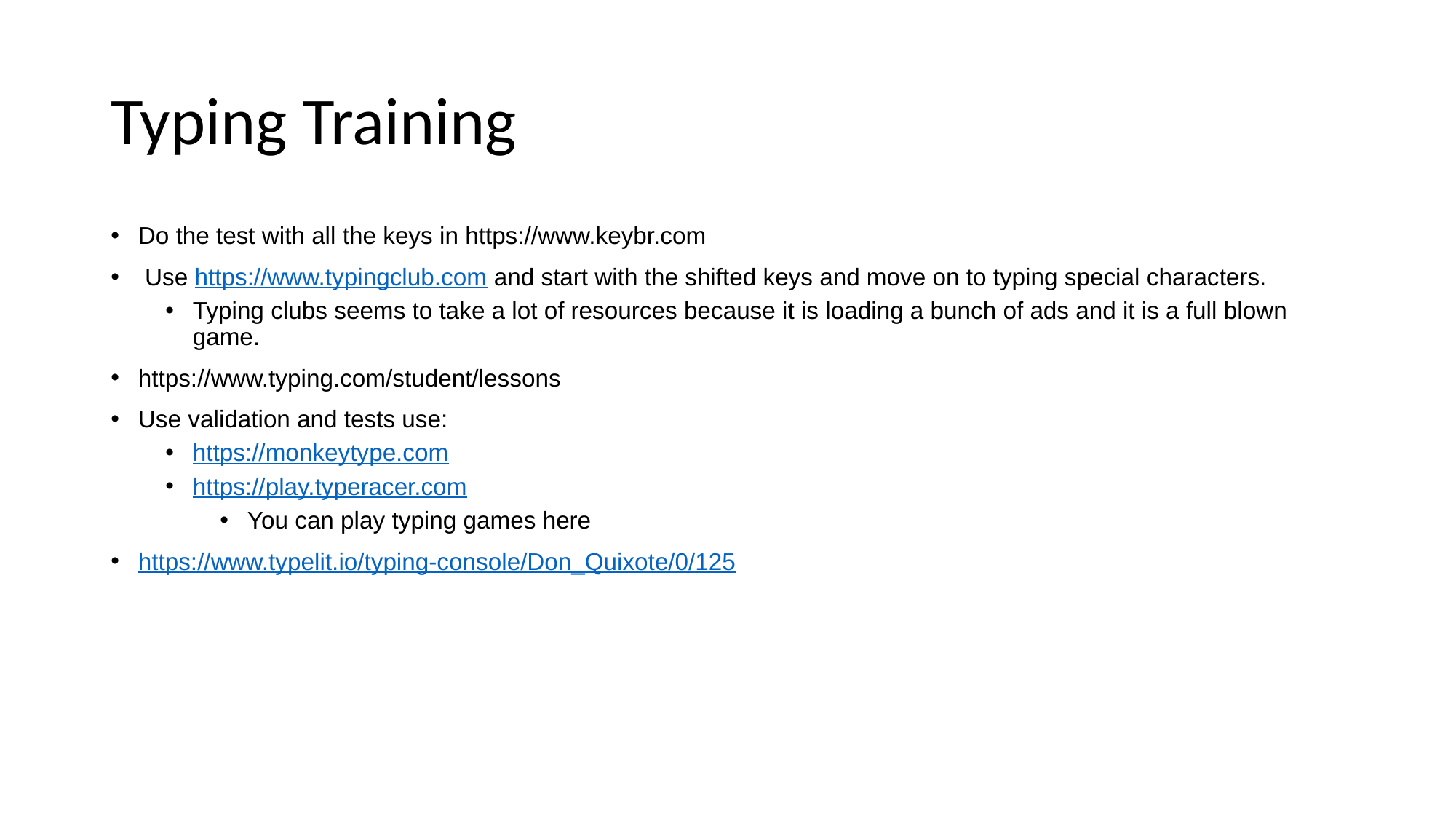

# Typing Training
Do the test with all the keys in https://www.keybr.com
 Use https://www.typingclub.com and start with the shifted keys and move on to typing special characters.
Typing clubs seems to take a lot of resources because it is loading a bunch of ads and it is a full blown game.
https://www.typing.com/student/lessons
Use validation and tests use:
https://monkeytype.com
https://play.typeracer.com
You can play typing games here
https://www.typelit.io/typing-console/Don_Quixote/0/125